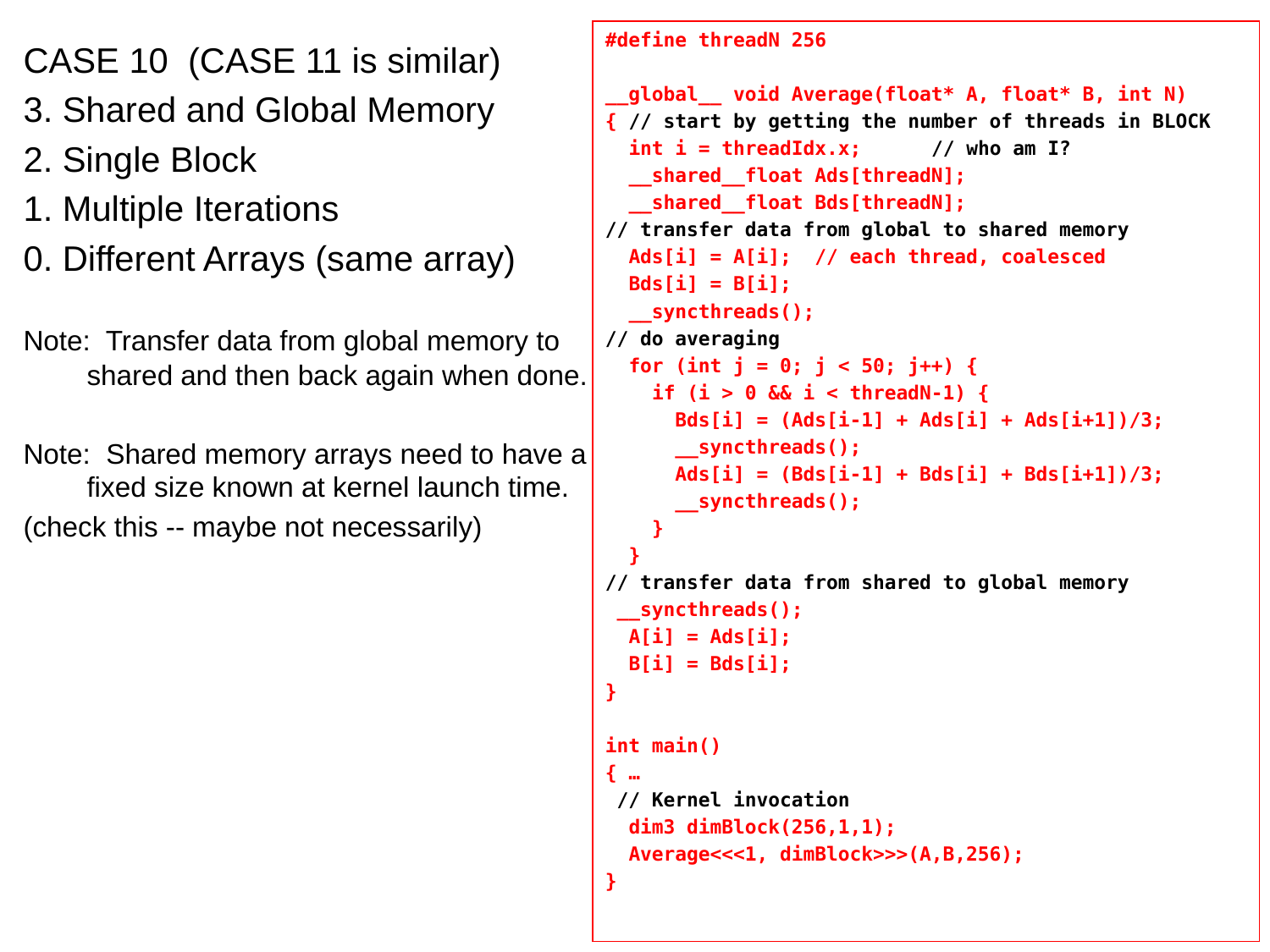

#define threadN 256

__global__ void Average(float* A, float* B, int N)
{ // start by getting the number of threads in BLOCK
  int i = threadIdx.x;      // who am I?
  __shared__float Ads[threadN];
  __shared__float Bds[threadN];
// transfer data from global to shared memory
  Ads[i] = A[i];  // each thread, coalesced
  Bds[i] = B[i];
  __syncthreads();
// do averaging
  for (int j = 0; j < 50; j++) {
    if (i > 0 && i < threadN-1) {
      Bds[i] = (Ads[i-1] + Ads[i] + Ads[i+1])/3;
      __syncthreads();
      Ads[i] = (Bds[i-1] + Bds[i] + Bds[i+1])/3;
      __syncthreads();
    }
  }
// transfer data from shared to global memory
 __syncthreads();
  A[i] = Ads[i];
  B[i] = Bds[i];
}

int main()
{ …
 // Kernel invocation
  dim3 dimBlock(256,1,1);
  Average<<<1, dimBlock>>>(A,B,256);
}
CASE 10  (CASE 11 is similar)
3. Shared and Global Memory
2. Single Block
1. Multiple Iterations
0. Different Arrays (same array)

Note:  Transfer data from global memory to shared and then back again when done.

Note:  Shared memory arrays need to have a fixed size known at kernel launch time.
(check this -- maybe not necessarily)